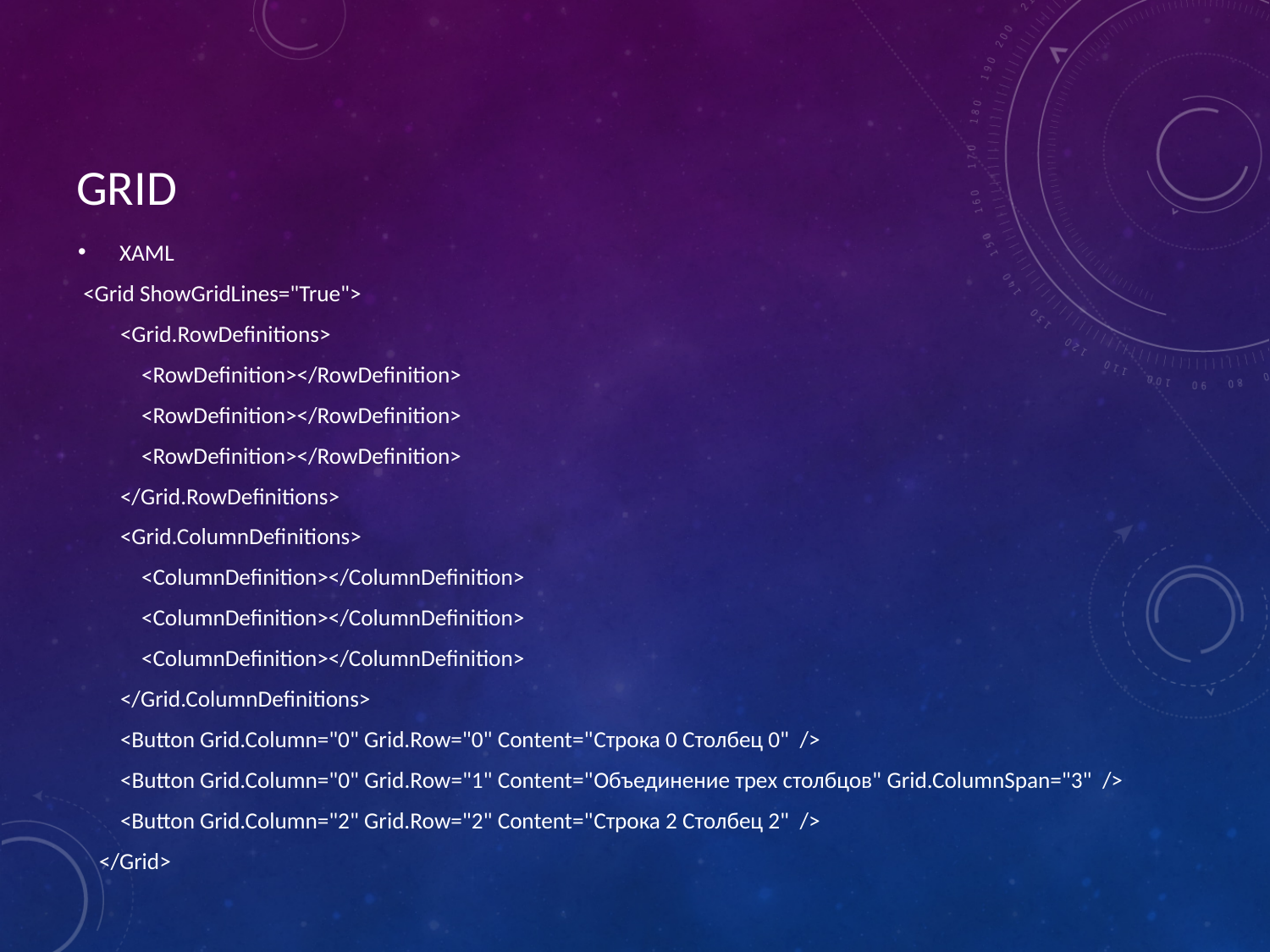

# GRID
XAML
 <Grid ShowGridLines="True">
        <Grid.RowDefinitions>
            <RowDefinition></RowDefinition>
            <RowDefinition></RowDefinition>
            <RowDefinition></RowDefinition>
        </Grid.RowDefinitions>
        <Grid.ColumnDefinitions>
            <ColumnDefinition></ColumnDefinition>
            <ColumnDefinition></ColumnDefinition>
            <ColumnDefinition></ColumnDefinition>
        </Grid.ColumnDefinitions>
        <Button Grid.Column="0" Grid.Row="0" Content="Строка 0 Столбец 0"  />
        <Button Grid.Column="0" Grid.Row="1" Content="Объединение трех столбцов" Grid.ColumnSpan="3"  />
        <Button Grid.Column="2" Grid.Row="2" Content="Строка 2 Столбец 2"  />
    </Grid>